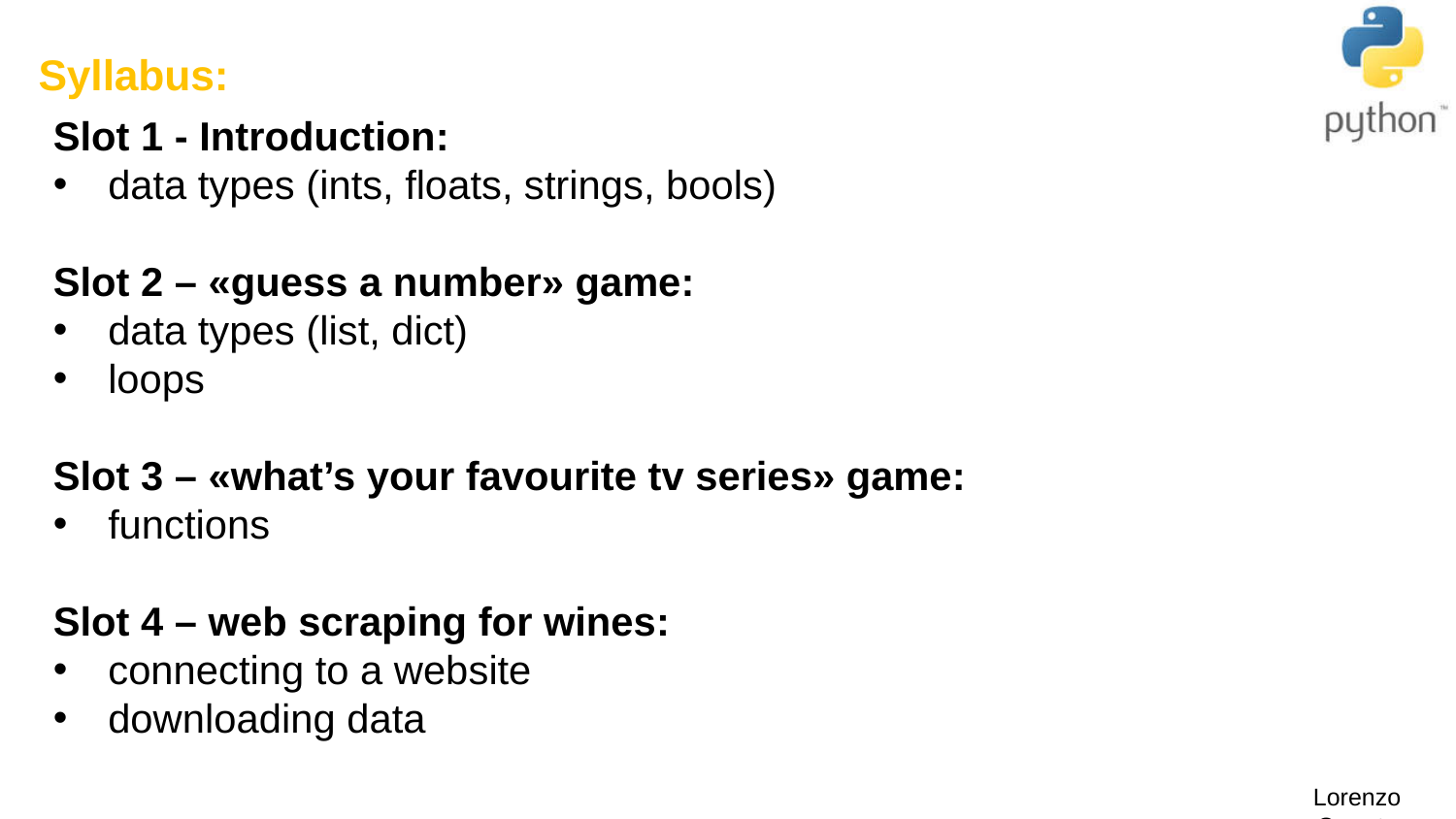

# Syllabus:
Slot 1 - Introduction:
data types (ints, floats, strings, bools)

Slot 2 – «guess a number» game:
data types (list, dict)
loops

Slot 3 – «what’s your favourite tv series» game:
functions

Slot 4 – web scraping for wines:
connecting to a website
downloading data